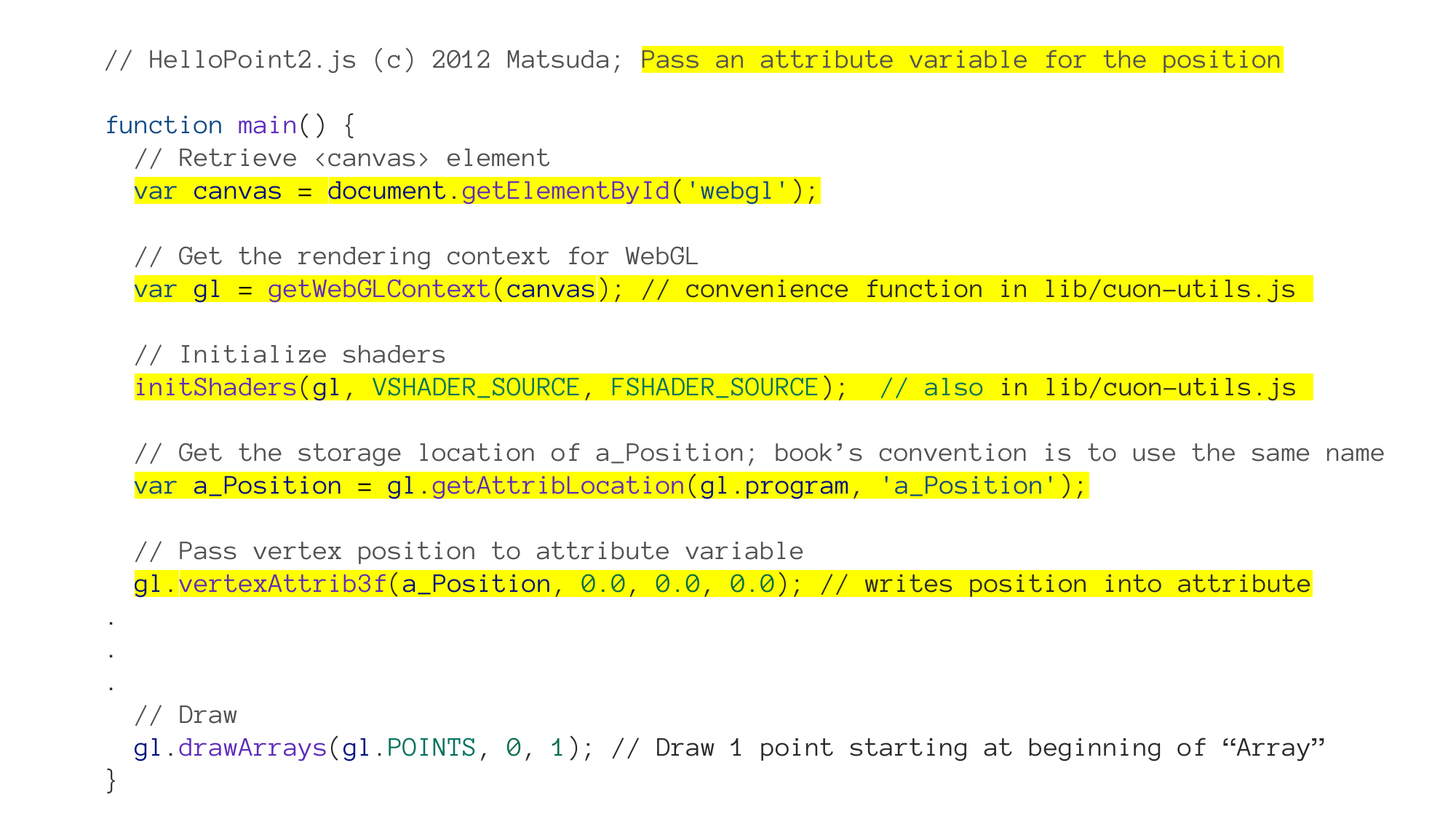

// HelloPoint2.js (c) 2012 Matsuda; Pass an attribute variable for the position

function main() {
  // Retrieve <canvas> element
  var canvas = document.getElementById('webgl');
  // Get the rendering context for WebGL
  var gl = getWebGLContext(canvas); // convenience function in lib/cuon-utils.js
  // Initialize shaders
  initShaders(gl, VSHADER_SOURCE, FSHADER_SOURCE);  // also in lib/cuon-utils.js
  // Get the storage location of a_Position; book’s convention is to use the same name
  var a_Position = gl.getAttribLocation(gl.program, 'a_Position');
  // Pass vertex position to attribute variable
  gl.vertexAttrib3f(a_Position, 0.0, 0.0, 0.0); // writes position into attribute
.
.
.
  // Draw
  gl.drawArrays(gl.POINTS, 0, 1); // Draw 1 point starting at beginning of “Array”
}